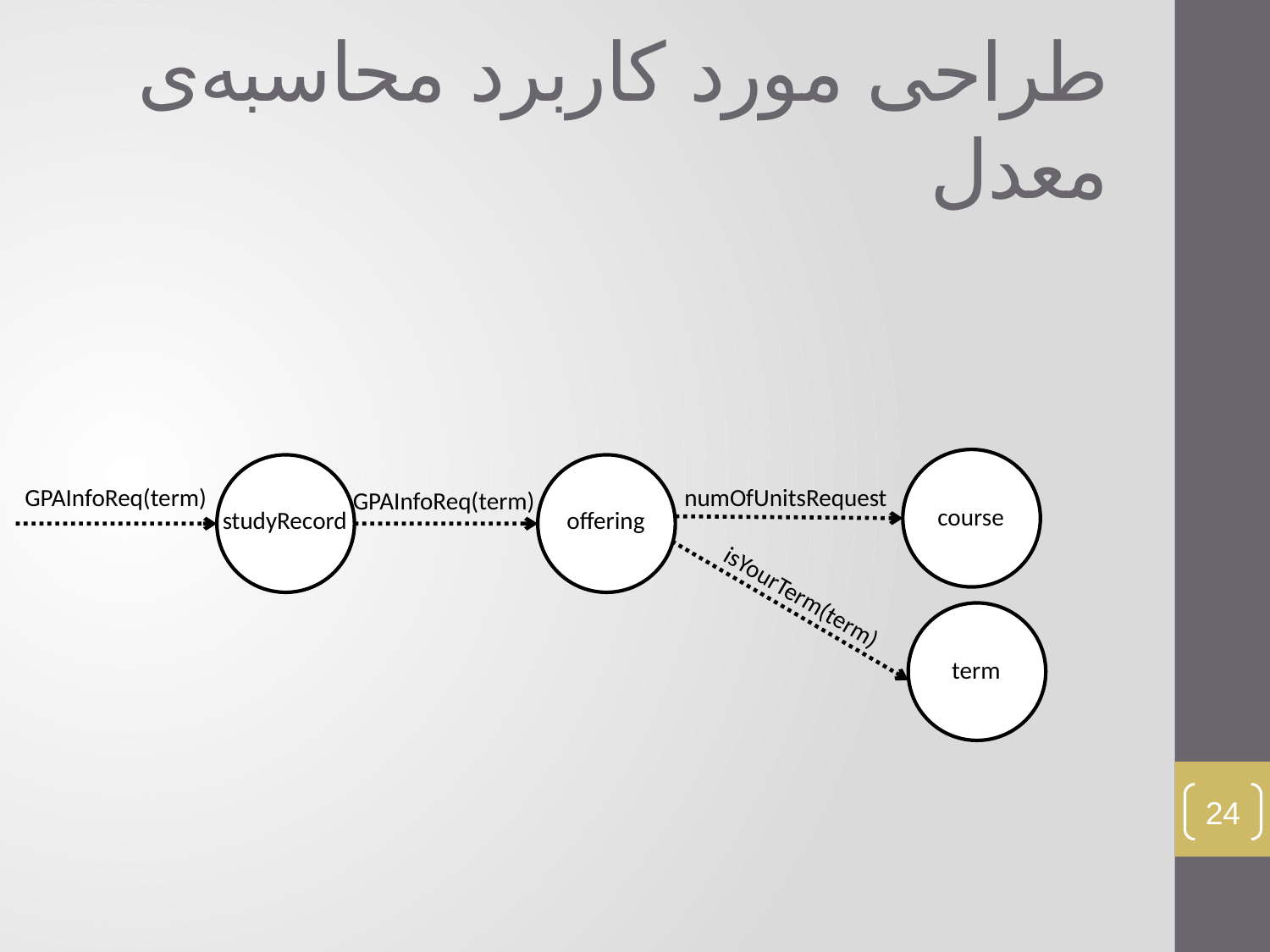

# طراحی مورد کاربرد محاسبه‌ی معدل

course

studyRecord

offering
numOfUnitsRequest
GPAInfoReq(term)
GPAInfoReq(term)
isYourTerm(term)

term
24